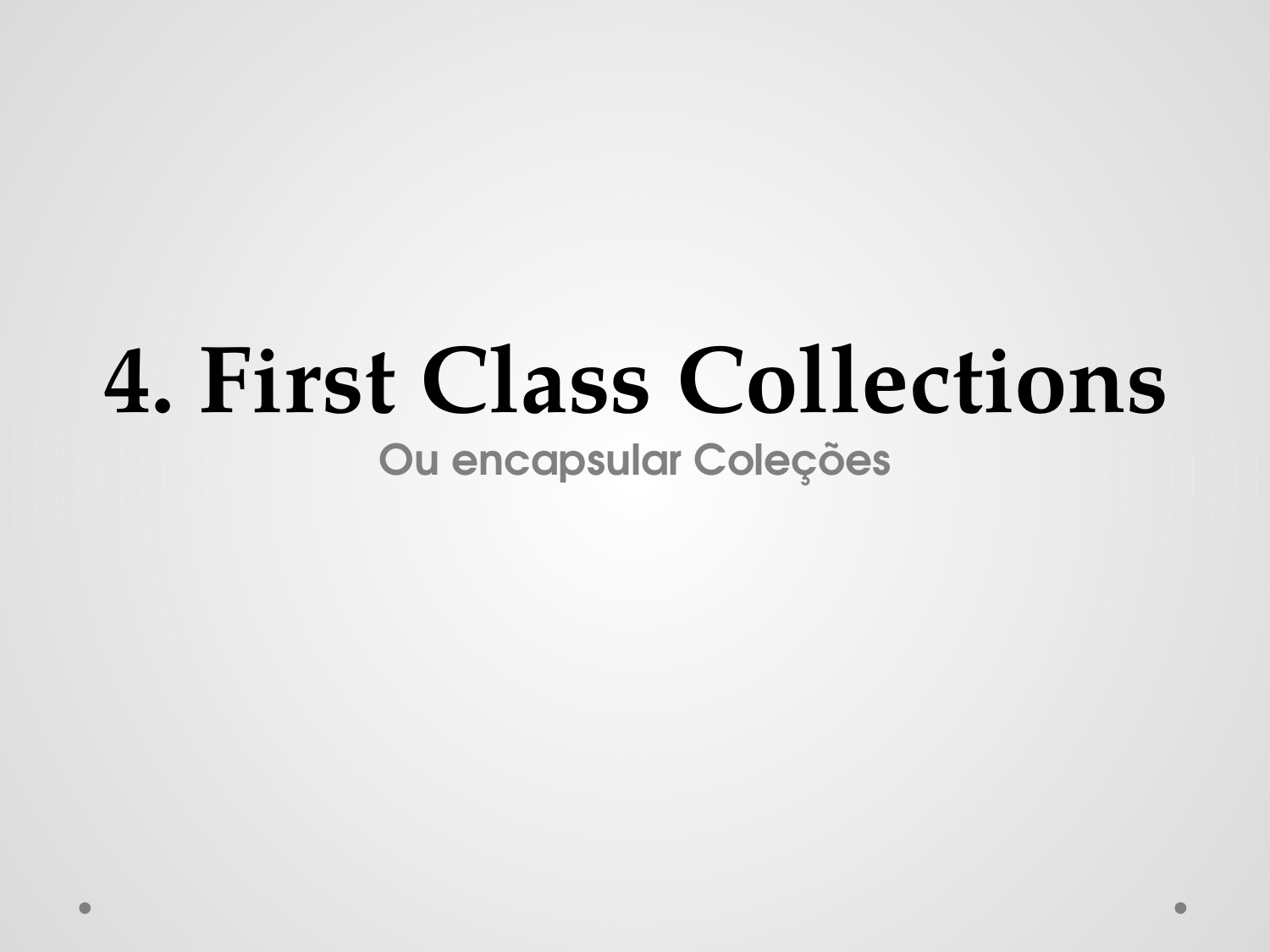

# 4. First Class Collections
Ou encapsular Coleções